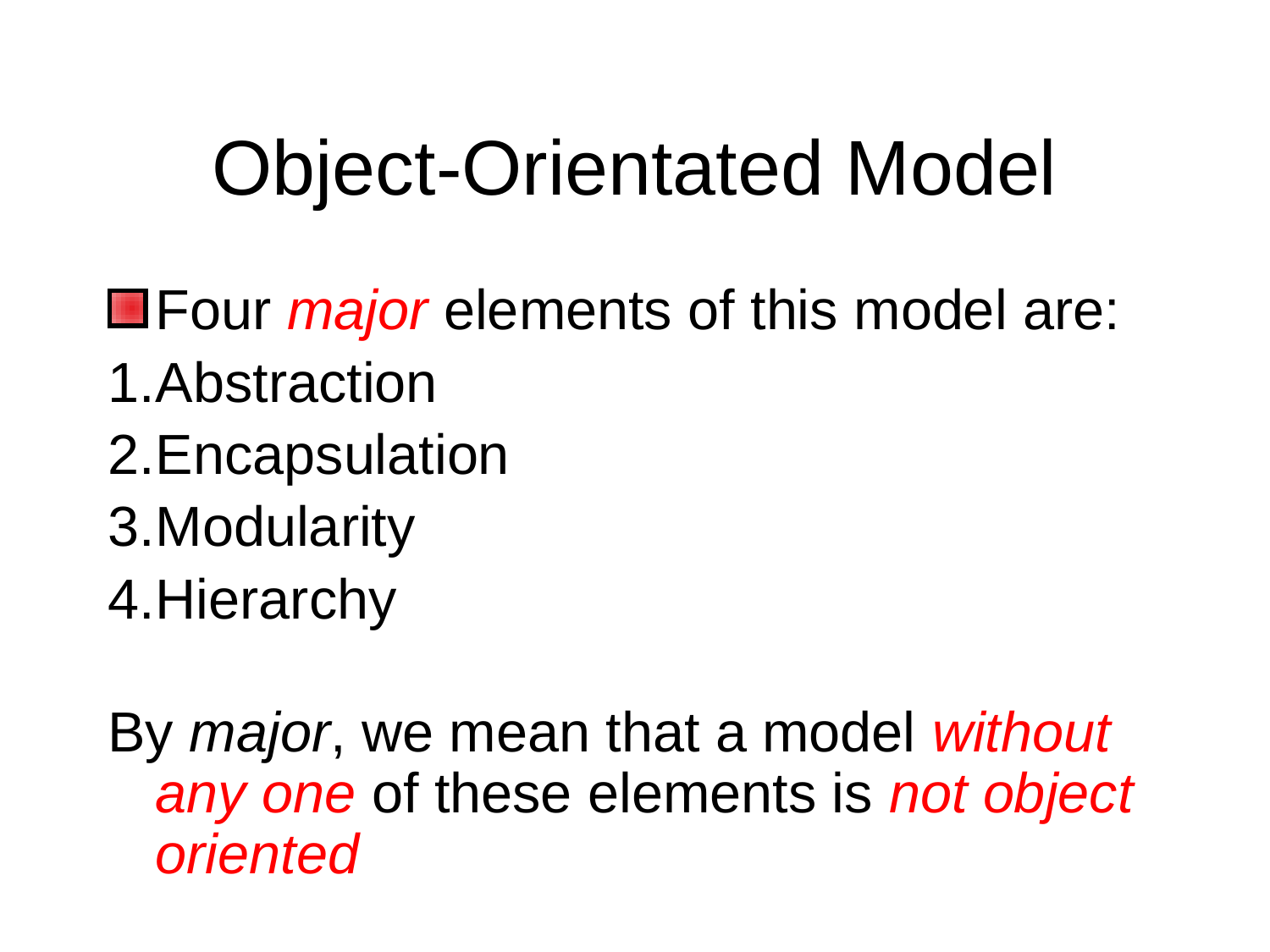

# Object-Orientated Model
Four major elements of this model are:
Abstraction
Encapsulation
Modularity
Hierarchy
By major, we mean that a model without any one of these elements is not object oriented